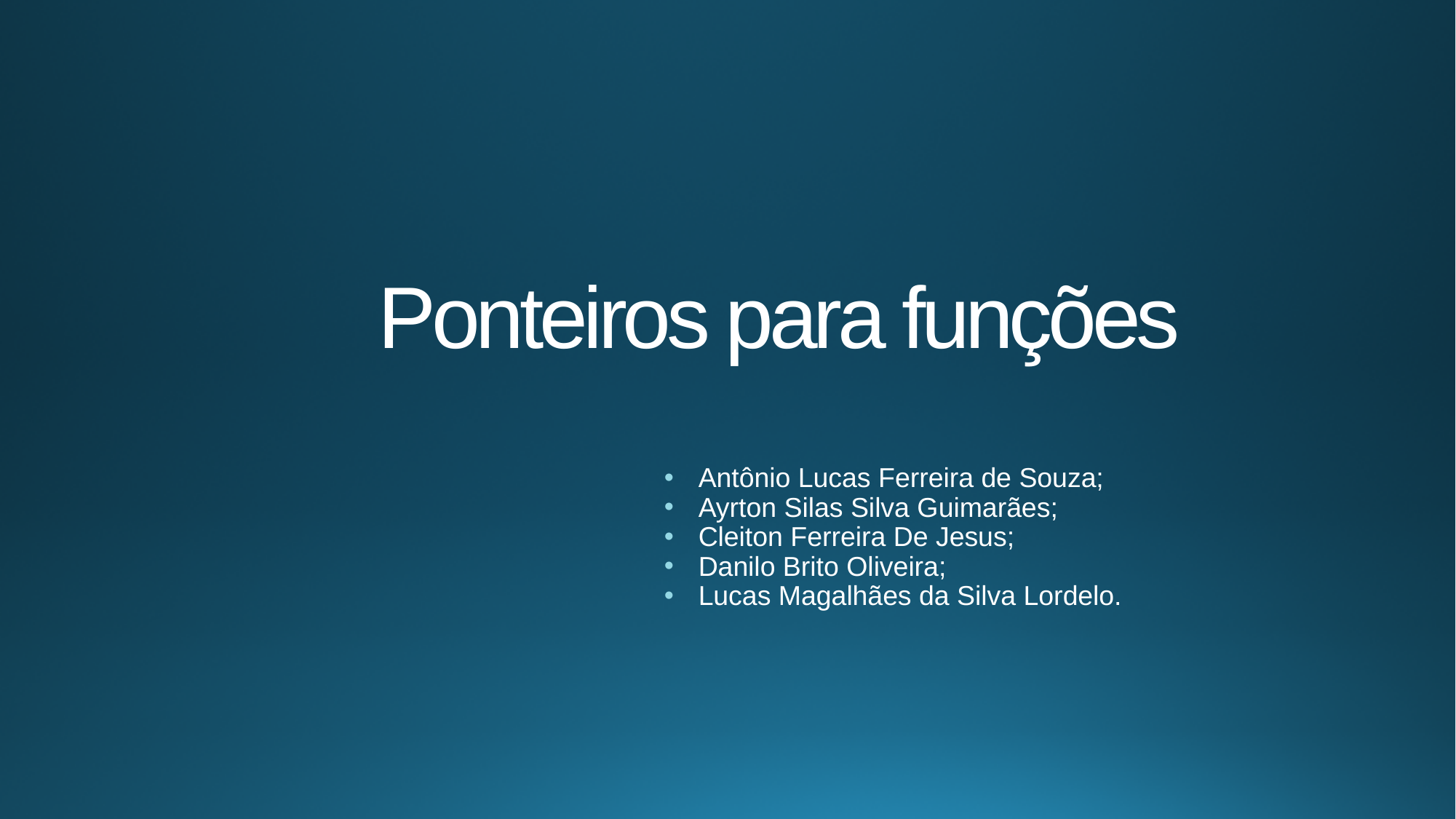

# Ponteiros para funções
Antônio Lucas Ferreira de Souza;
Ayrton Silas Silva Guimarães;
Cleiton Ferreira De Jesus;
Danilo Brito Oliveira;
Lucas Magalhães da Silva Lordelo.